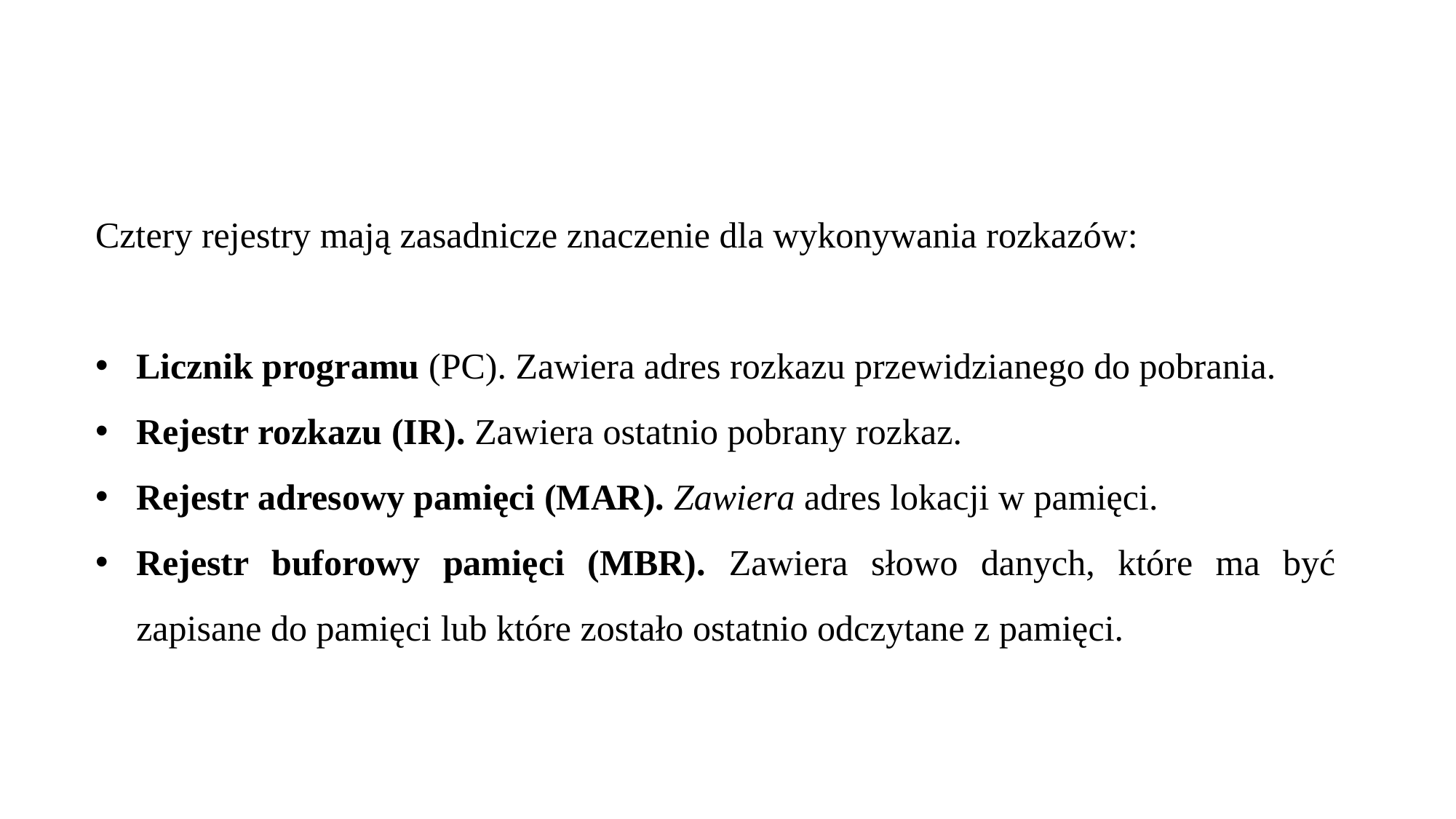

Cztery rejestry mają zasadnicze znaczenie dla wykonywania rozkazów:

Licznik programu (PC). Zawiera adres rozkazu przewidzianego do pobrania.
Rejestr rozkazu (IR). Zawiera ostatnio pobrany rozkaz.
Rejestr adresowy pamięci (MAR). Zawiera adres lokacji w pamięci.
Rejestr buforowy pamięci (MBR). Zawiera słowo danych, które ma być zapisane do pamięci lub które zostało ostatnio odczytane z pamięci.